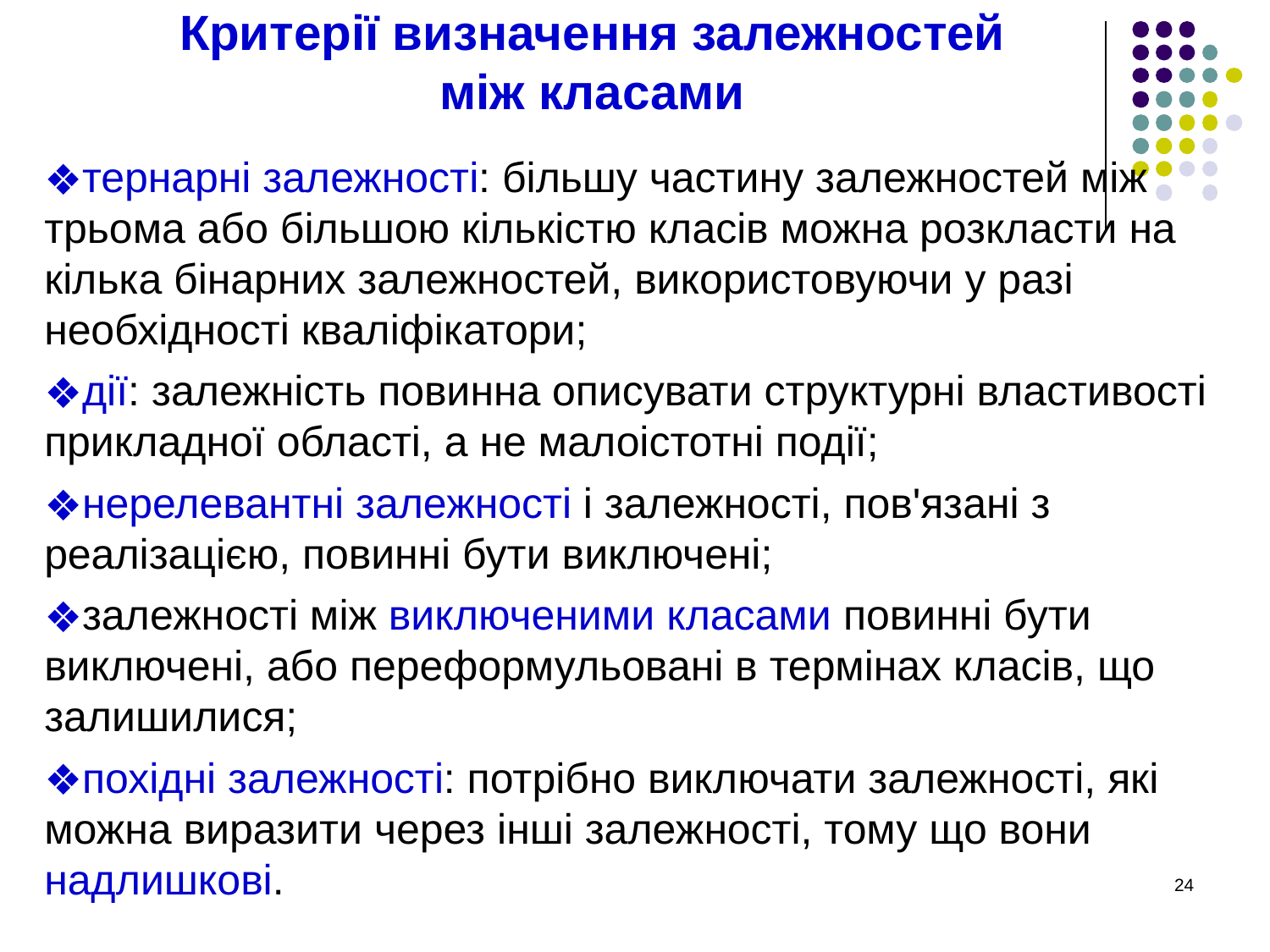

Критерії визначення залежностей між класами
тернарні залежності: більшу частину залежностей між трьома або більшою кількістю класів можна розкласти на кілька бінарних залежностей, використовуючи у разі необхідності кваліфікатори;
дії: залежність повинна описувати структурні властивості прикладної області, а не малоістотні події;
нерелевантні залежності і залежності, пов'язані з реалізацією, повинні бути виключені;
залежності між виключеними класами повинні бути виключені, або переформульовані в термінах класів, що залишилися;
похідні залежності: потрібно виключати залежності, які можна виразити через інші залежності, тому що вони надлишкові.
24